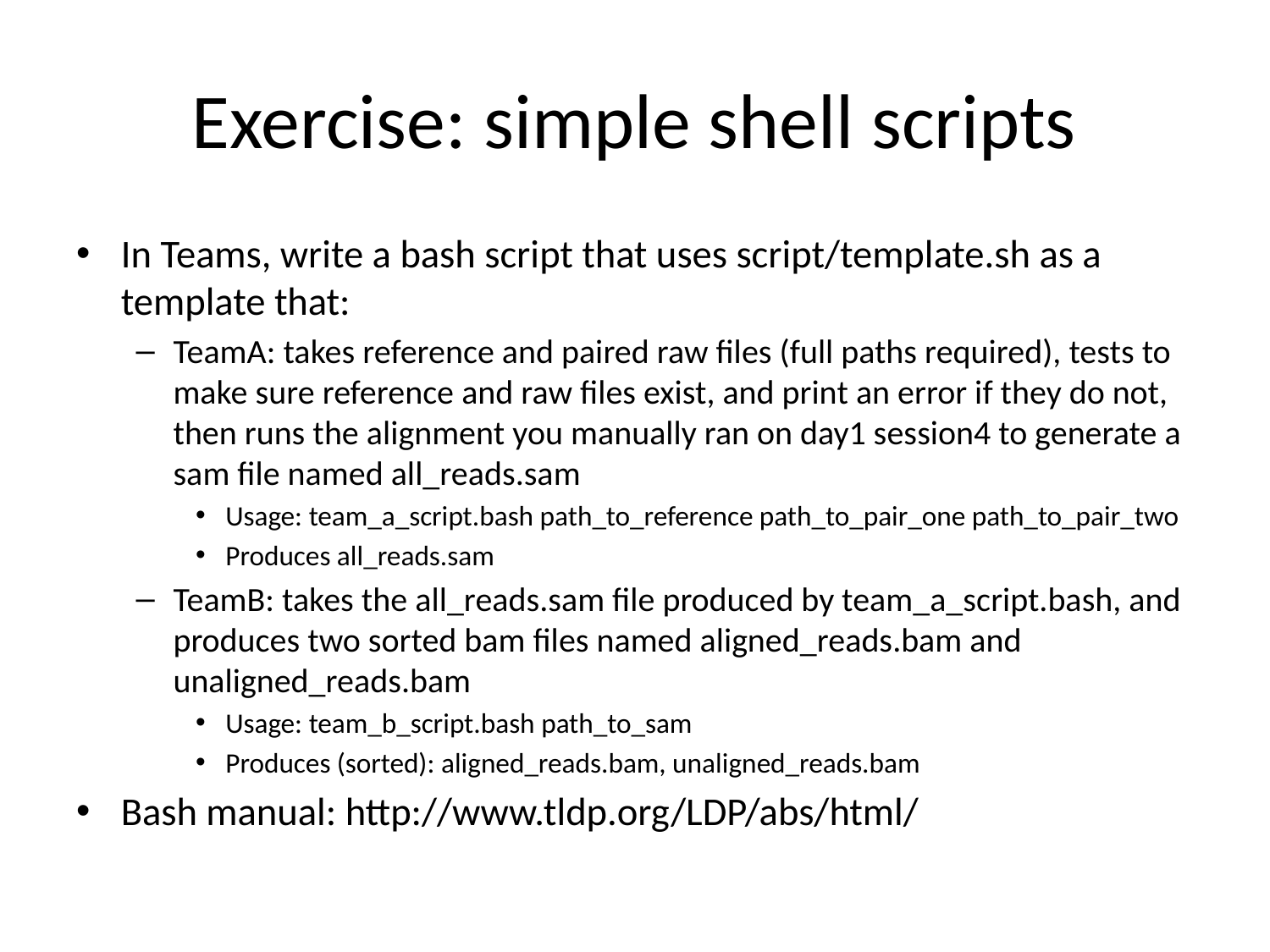

# Exercise: simple shell scripts
In Teams, write a bash script that uses script/template.sh as a template that:
TeamA: takes reference and paired raw files (full paths required), tests to make sure reference and raw files exist, and print an error if they do not, then runs the alignment you manually ran on day1 session4 to generate a sam file named all_reads.sam
Usage: team_a_script.bash path_to_reference path_to_pair_one path_to_pair_two
Produces all_reads.sam
TeamB: takes the all_reads.sam file produced by team_a_script.bash, and produces two sorted bam files named aligned_reads.bam and unaligned_reads.bam
Usage: team_b_script.bash path_to_sam
Produces (sorted): aligned_reads.bam, unaligned_reads.bam
Bash manual: http://www.tldp.org/LDP/abs/html/